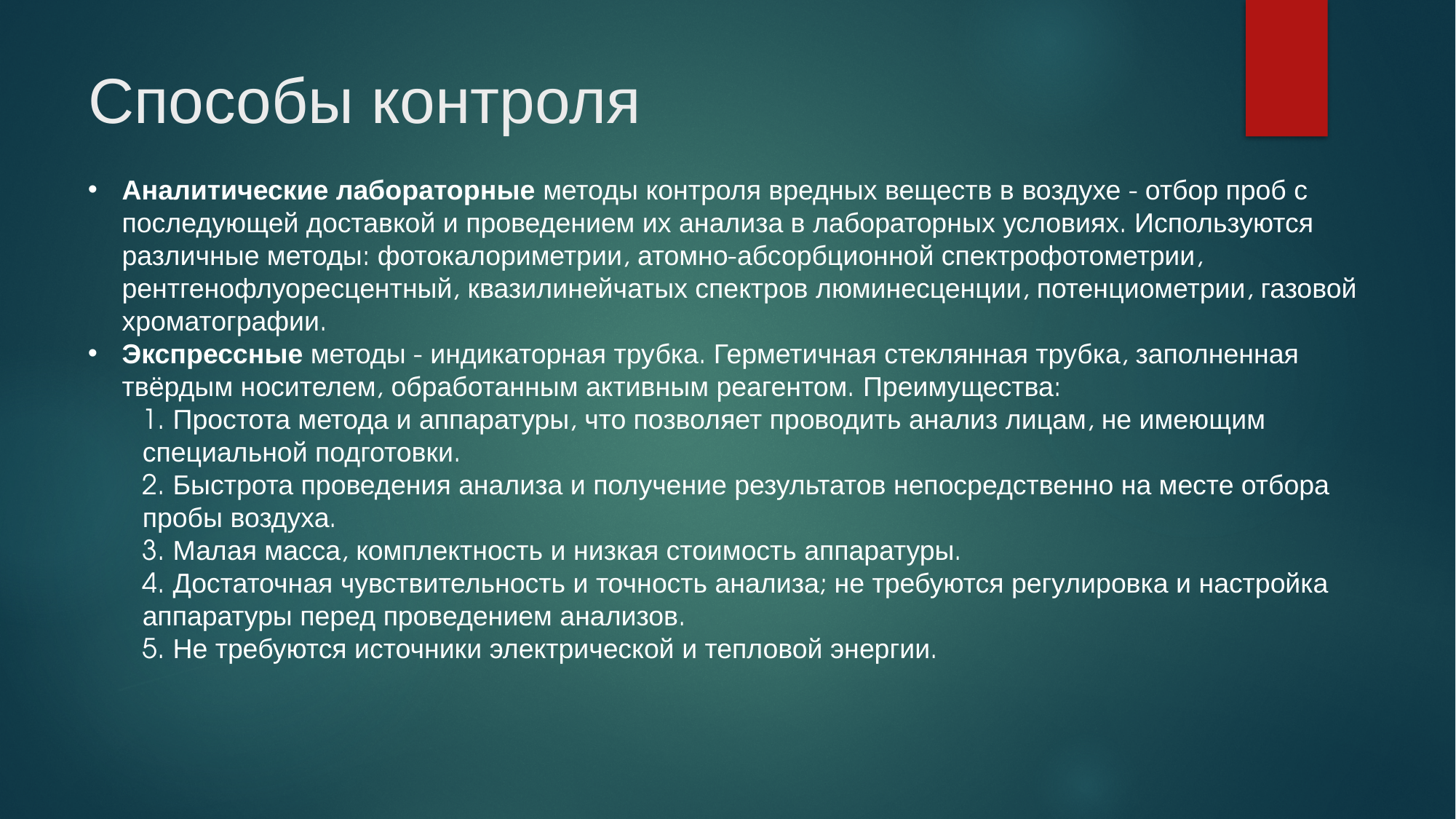

# Способы контроля
Аналитические лабораторные методы контроля вредных веществ в воздухе - отбор проб с последующей доставкой и проведением их анализа в лабораторных условиях. Используются различные методы: фотокалориметрии, атомно-абсорбционной спектрофотометрии, рентгенофлуоресцентный, квазилинейчатых спектров люминесценции, потенциометрии, газовой хроматографии.
Экспрессные методы - индикаторная трубка. Герметичная стеклянная трубка, заполненная твёрдым носителем, обработанным активным реагентом. Преимущества:
1. Простота метода и аппаратуры, что позволяет проводить анализ лицам, не имеющим специальной подготовки.
2. Быстрота проведения анализа и получение результатов непосредственно на месте отбора пробы воздуха.
3. Малая масса, комплектность и низкая стоимость аппаратуры.
4. Достаточная чувствительность и точность анализа; не требуются регулировка и настройка аппаратуры перед проведением анализов.
5. Не требуются источники электрической и тепловой энергии.